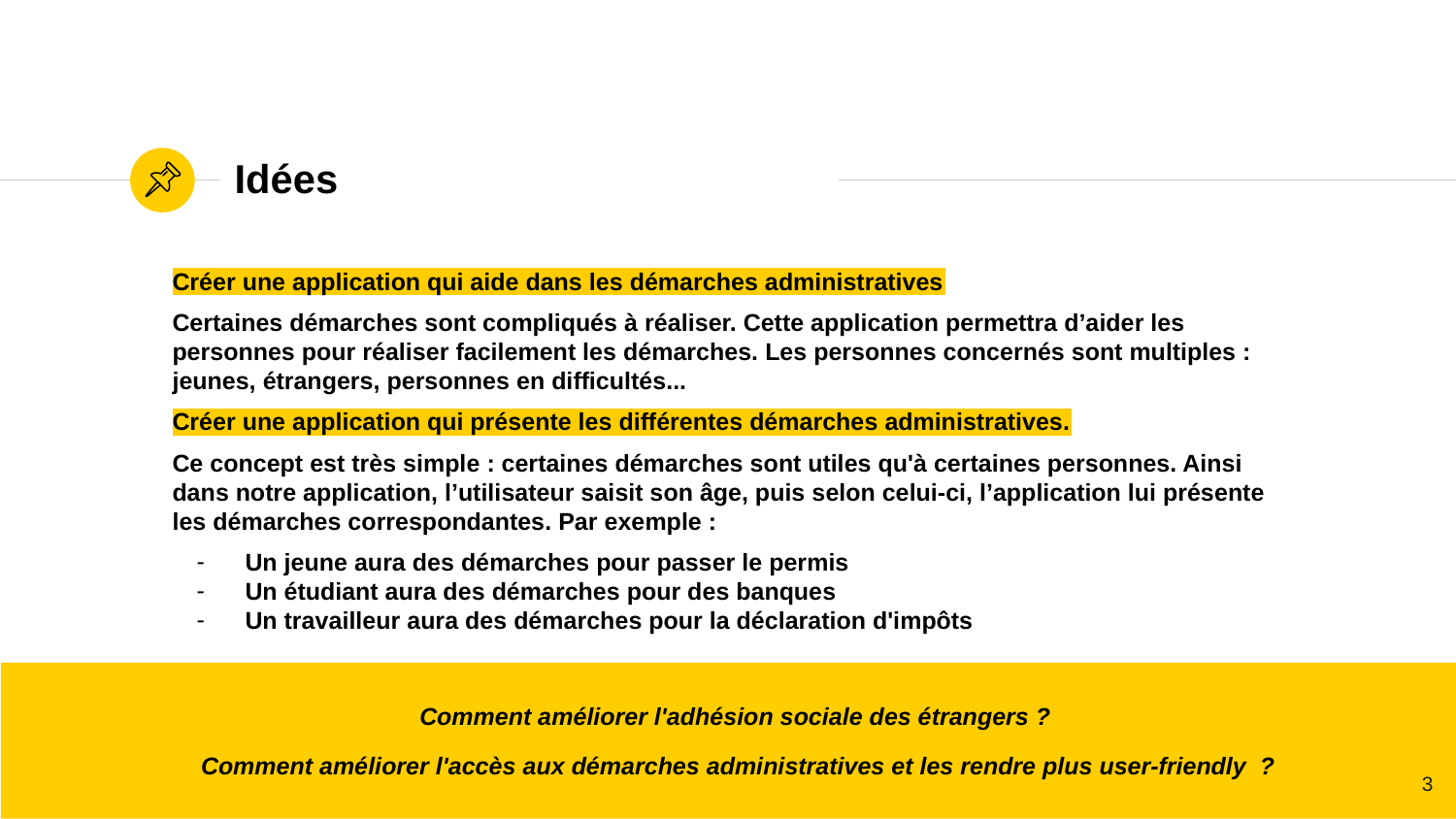

# Idées

Créer une application qui aide dans les démarches administratives
Certaines démarches sont compliqués à réaliser. Cette application permettra d’aider les personnes pour réaliser facilement les démarches. Les personnes concernés sont multiples : jeunes, étrangers, personnes en difficultés...
Créer une application qui présente les différentes démarches administratives.
Ce concept est très simple : certaines démarches sont utiles qu'à certaines personnes. Ainsi dans notre application, l’utilisateur saisit son âge, puis selon celui-ci, l’application lui présente les démarches correspondantes. Par exemple :
Un jeune aura des démarches pour passer le permis
Un étudiant aura des démarches pour des banques
Un travailleur aura des démarches pour la déclaration d'impôts

Comment améliorer l'adhésion sociale des étrangers ?
 Comment améliorer l'accès aux démarches administratives et les rendre plus user-friendly  ?
3